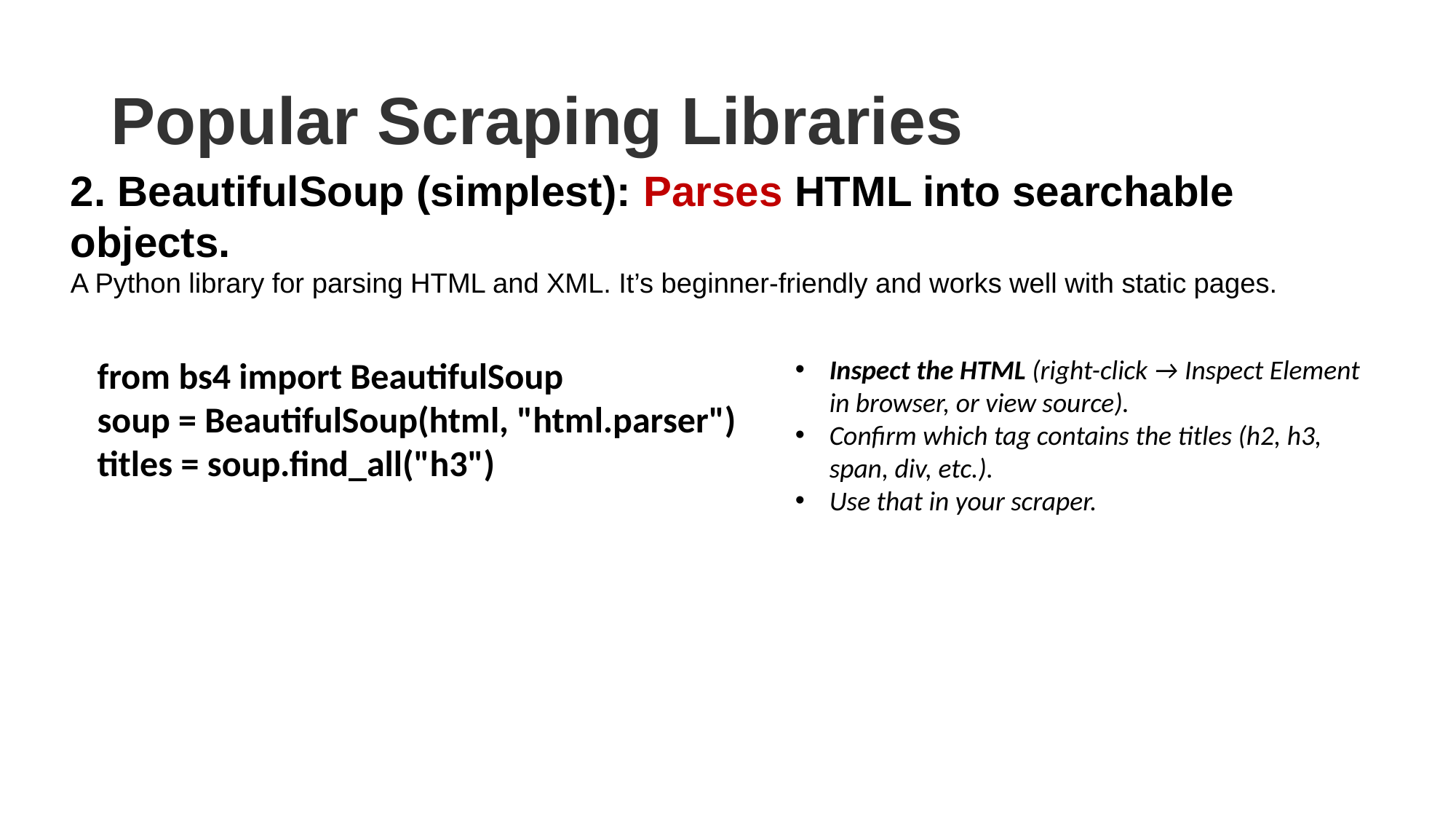

# Popular Scraping Libraries
2. BeautifulSoup (simplest): Parses HTML into searchable objects.
A Python library for parsing HTML and XML. It’s beginner-friendly and works well with static pages.
Inspect the HTML (right-click → Inspect Element in browser, or view source).
Confirm which tag contains the titles (h2, h3, span, div, etc.).
Use that in your scraper.
from bs4 import BeautifulSoup
soup = BeautifulSoup(html, "html.parser")
titles = soup.find_all("h3")